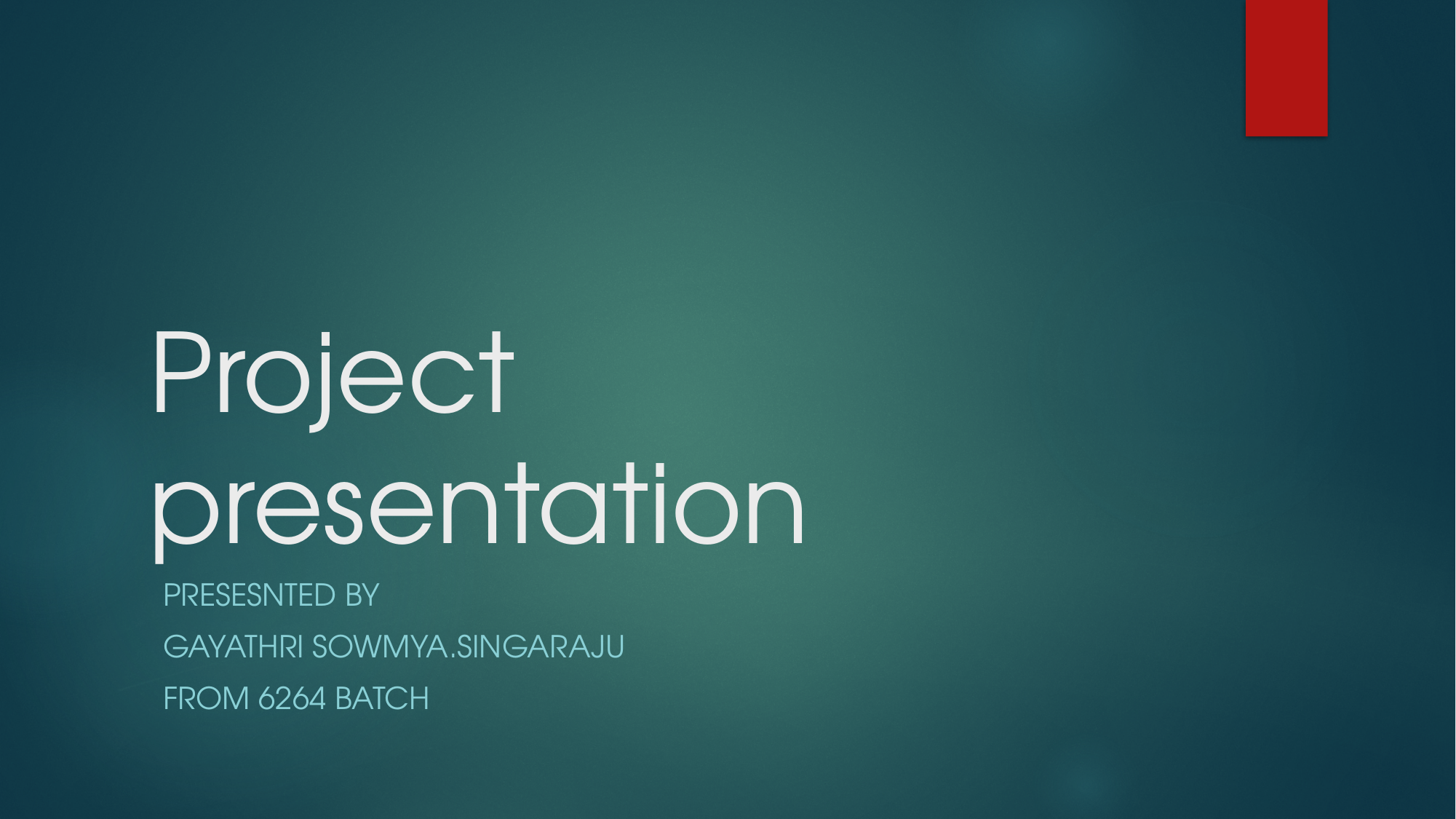

# Project presentation
Presesnted by
Gayathri sowmya.singaraju
From 6264 batch